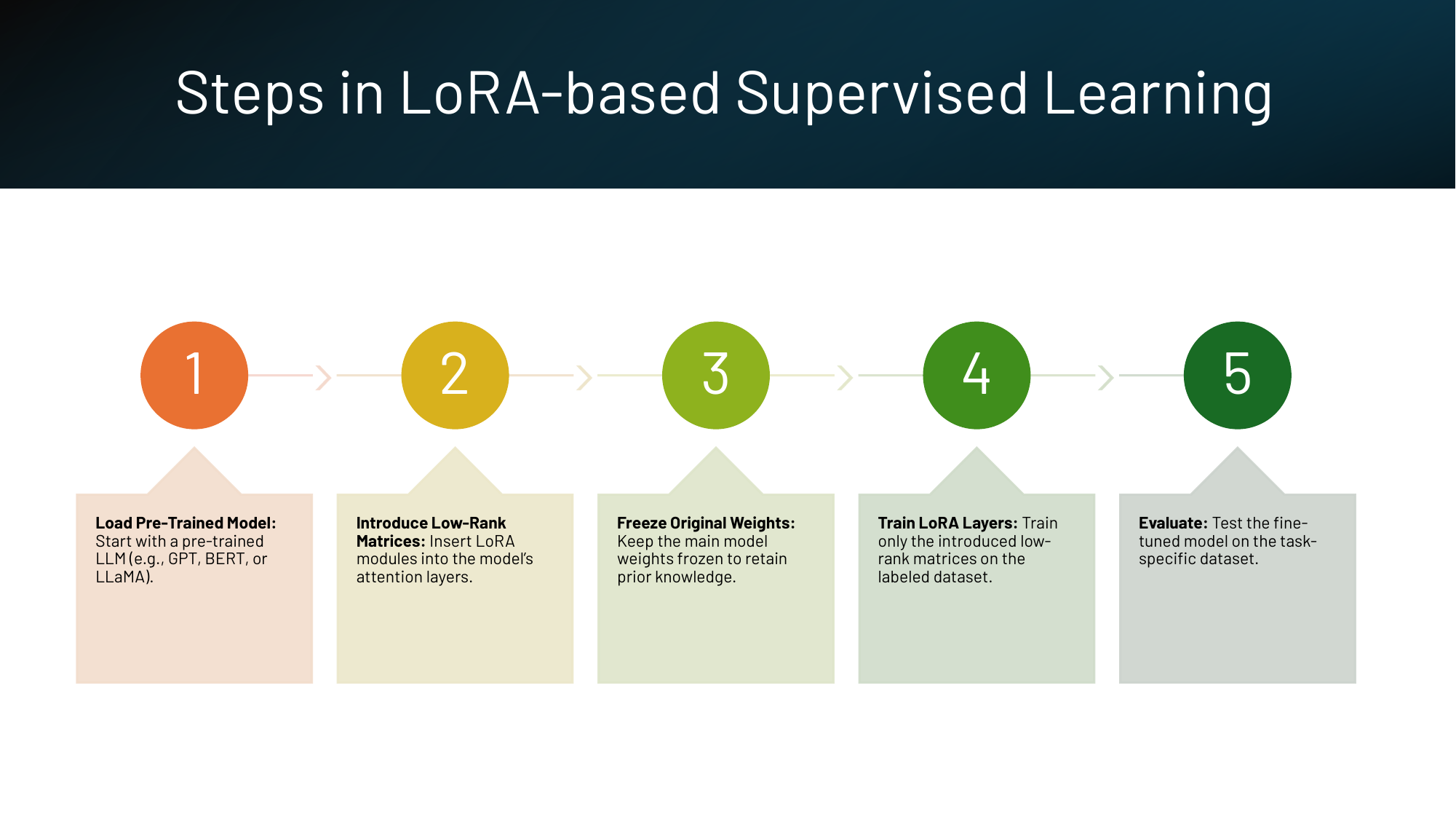

# Steps in LoRA-based Supervised Learning
1
Load Pre-Trained Model: Start with a pre-trained LLM (e.g., GPT, BERT, or LLaMA).
2
Introduce Low-Rank Matrices: Insert LoRA modules into the model’s attention layers.
3
Freeze Original Weights: Keep the main model weights frozen to retain prior knowledge.
4
Train LoRA Layers: Train only the introduced low-rank matrices on the labeled dataset.
5
Evaluate: Test the fine-tuned model on the task-specific dataset.